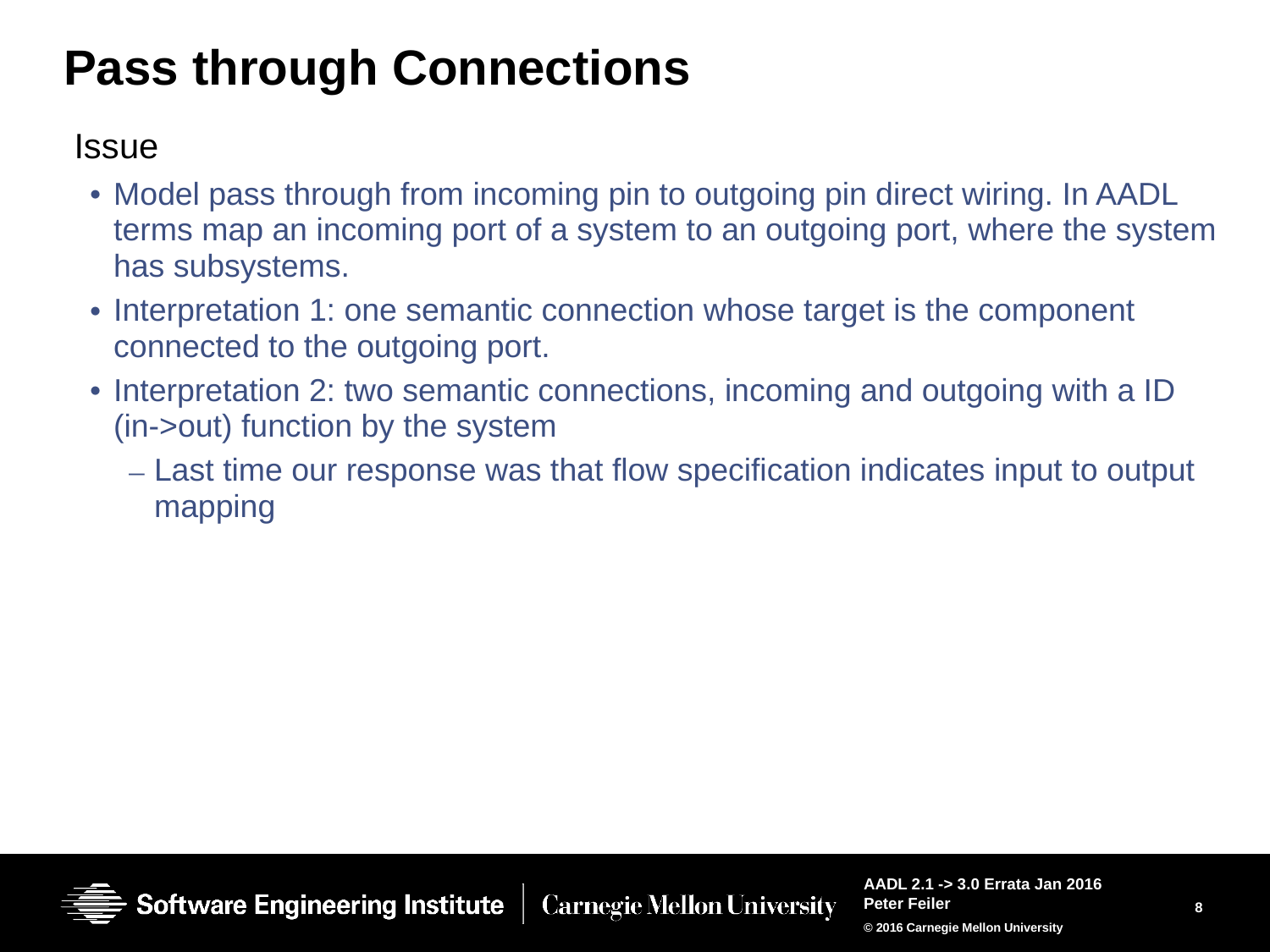

# Pass through Connections
Issue
Model pass through from incoming pin to outgoing pin direct wiring. In AADL terms map an incoming port of a system to an outgoing port, where the system has subsystems.
Interpretation 1: one semantic connection whose target is the component connected to the outgoing port.
Interpretation 2: two semantic connections, incoming and outgoing with a ID (in->out) function by the system
Last time our response was that flow specification indicates input to output mapping